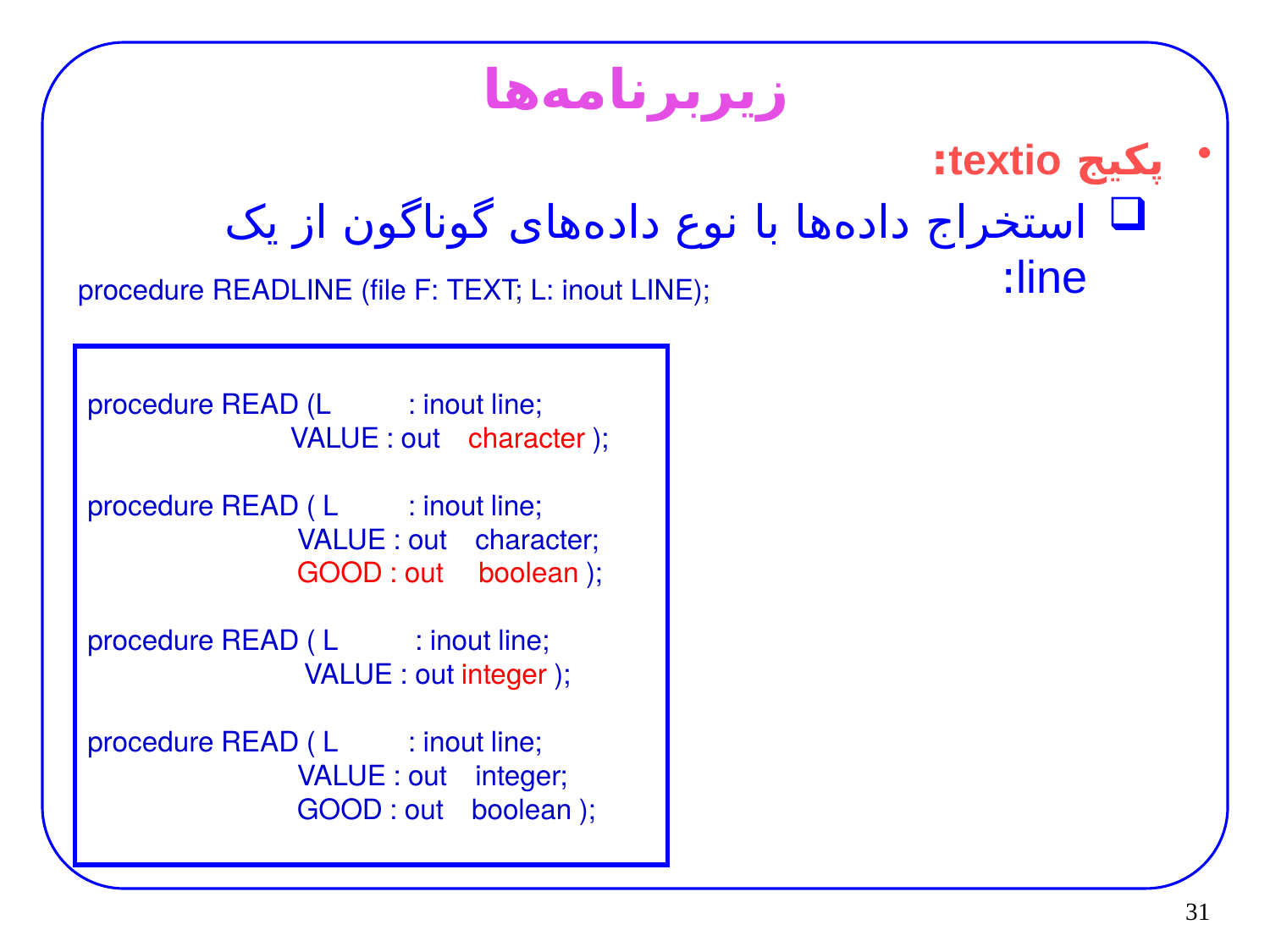

مرتضي صاحب الزماني
# زیربرنامه‌ها
پکیج textio:
استخراج داده‌ها با نوع داده‌های گوناگون از یک line:
procedure READLINE (file F: TEXT; L: inout LINE);
procedure READ (L           : inout line;
                             VALUE : out    character );
procedure READ ( L          : inout line;
                              VALUE : out    character;
                              GOOD : out     boolean );
procedure READ ( L           : inout line; 
                               VALUE : out integer );

procedure READ ( L          : inout line; 
                              VALUE : out    integer;
                              GOOD : out    boolean );
31